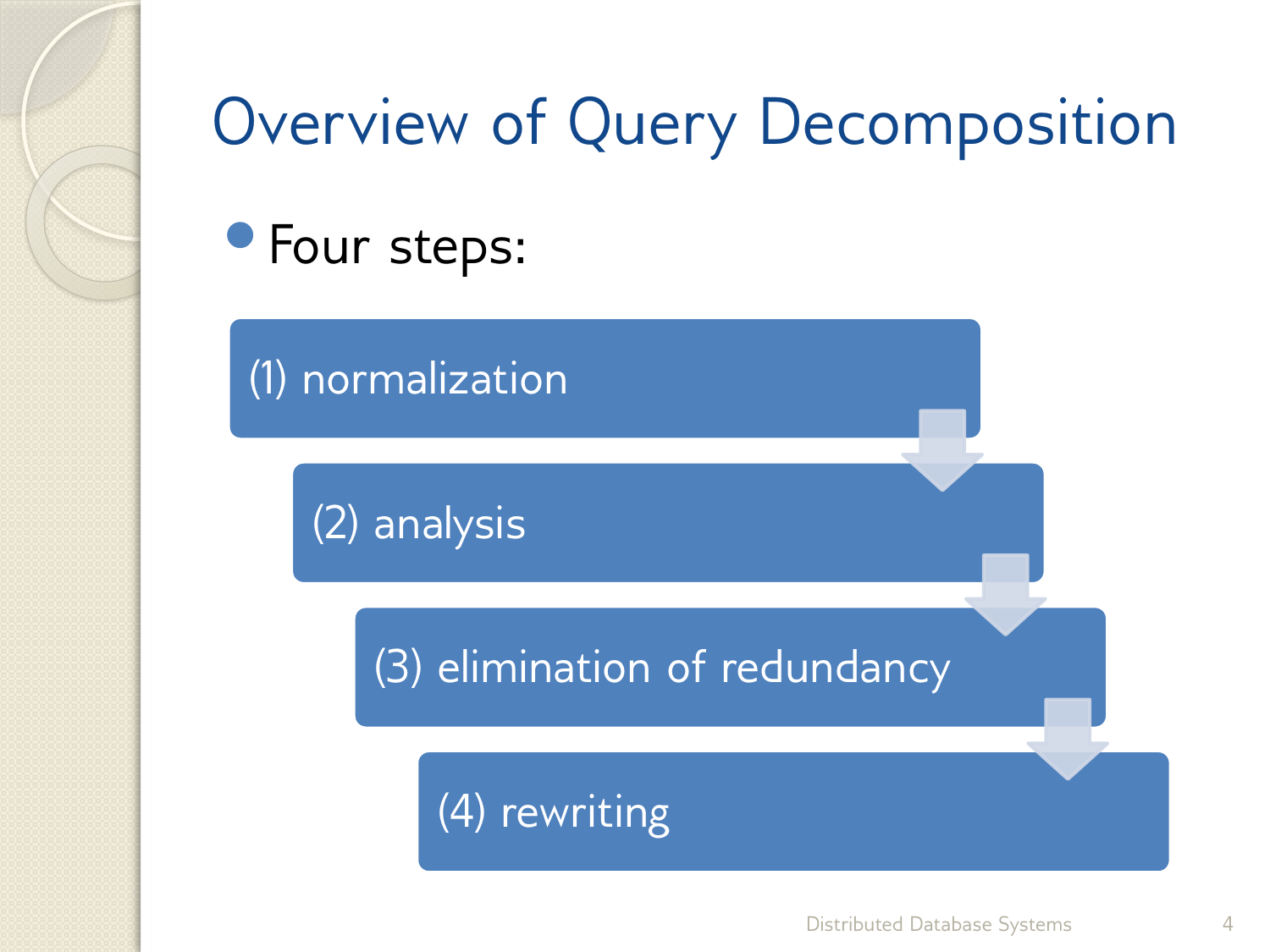

# Overview of Query Decomposition
Four steps:
(1) normalization
(2) analysis
(3) elimination of redundancy
(4) rewriting

Distributed Database Systems
4